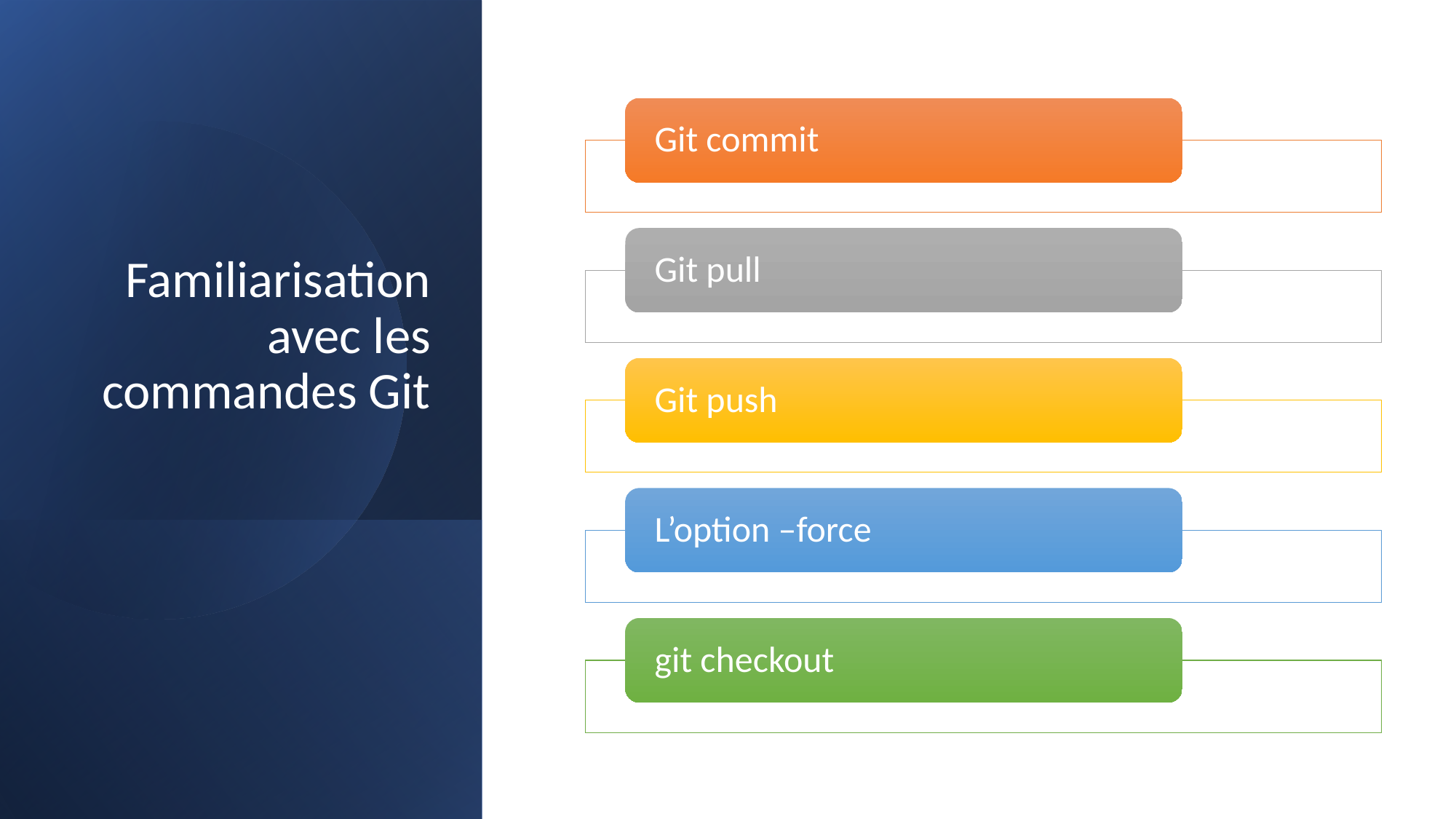

Git commit
Git pull
Git push
L’option –force
git checkout

# Familiarisation avec les commandes Git